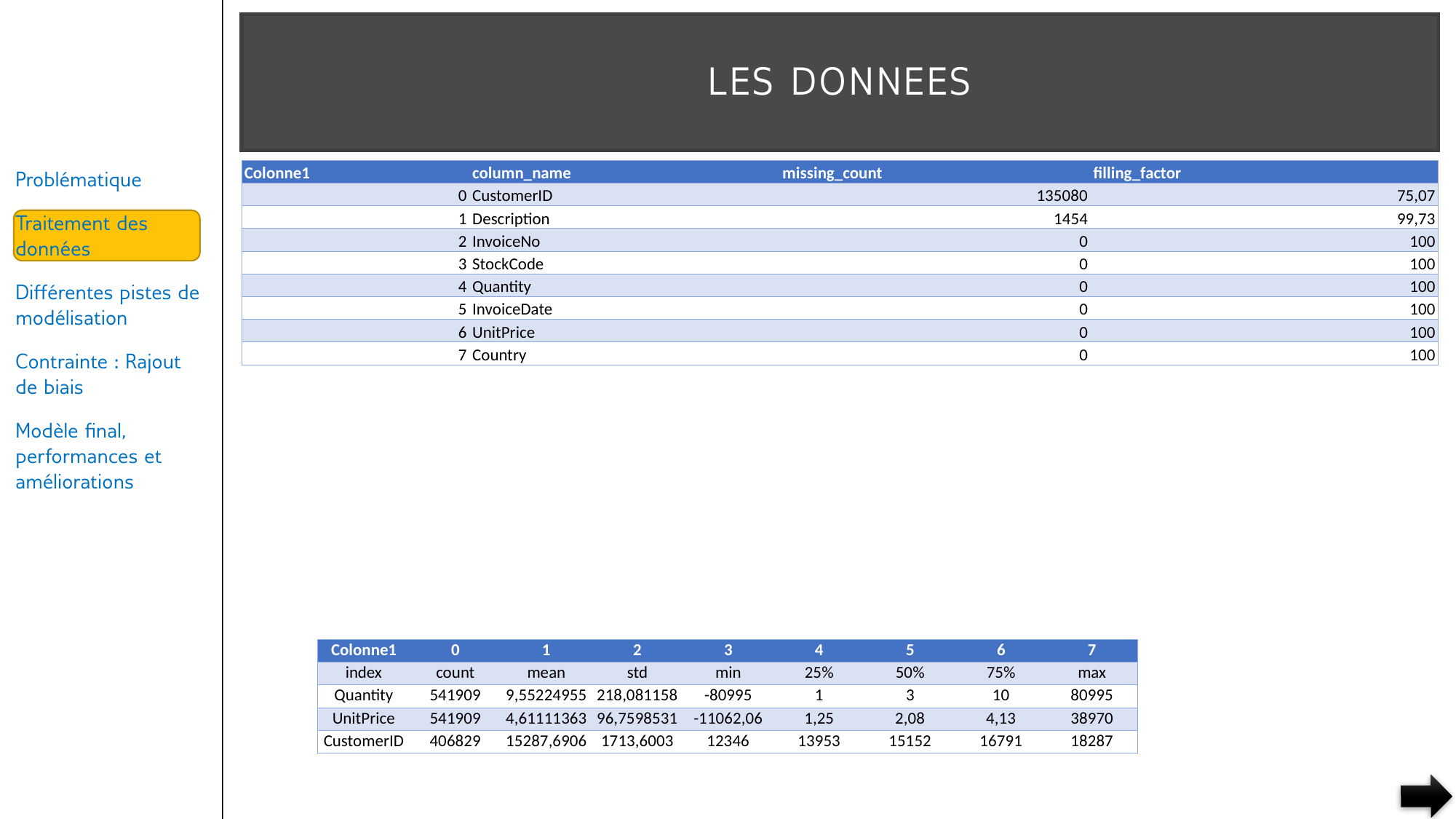

# LES DONNEES
| Colonne1 | column\_name | missing\_count | filling\_factor |
| --- | --- | --- | --- |
| 0 | CustomerID | 135080 | 75,07 |
| 1 | Description | 1454 | 99,73 |
| 2 | InvoiceNo | 0 | 100 |
| 3 | StockCode | 0 | 100 |
| 4 | Quantity | 0 | 100 |
| 5 | InvoiceDate | 0 | 100 |
| 6 | UnitPrice | 0 | 100 |
| 7 | Country | 0 | 100 |
| Colonne1 | 0 | 1 | 2 | 3 | 4 | 5 | 6 | 7 |
| --- | --- | --- | --- | --- | --- | --- | --- | --- |
| index | count | mean | std | min | 25% | 50% | 75% | max |
| Quantity | 541909 | 9,55224955 | 218,081158 | -80995 | 1 | 3 | 10 | 80995 |
| UnitPrice | 541909 | 4,61111363 | 96,7598531 | -11062,06 | 1,25 | 2,08 | 4,13 | 38970 |
| CustomerID | 406829 | 15287,6906 | 1713,6003 | 12346 | 13953 | 15152 | 16791 | 18287 |